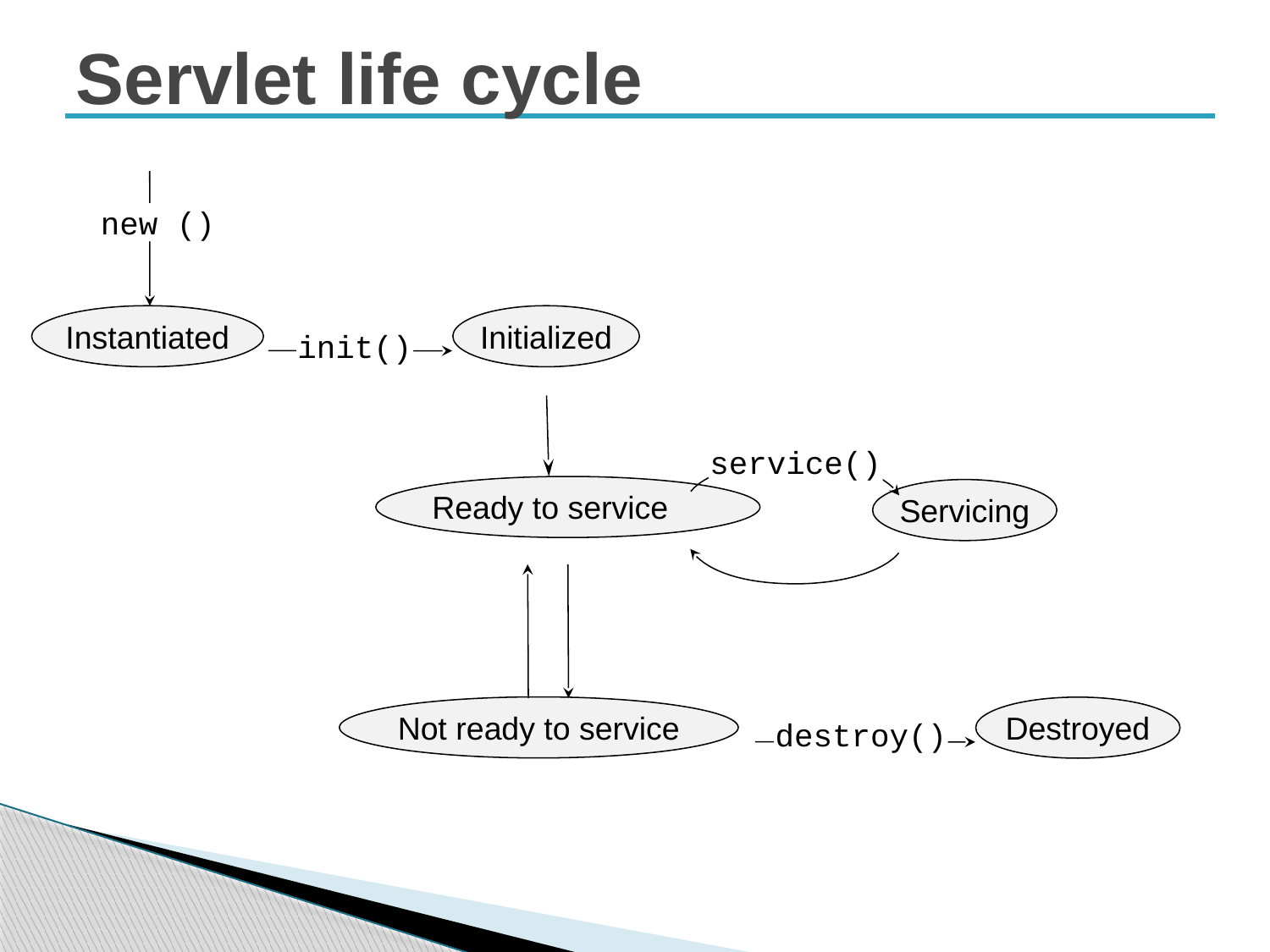

# Servlet life cycle

new ()
Instantiated
Initialized
init()

service()

Ready to service
Servicing

Not ready to service
Destroyed
destroy()